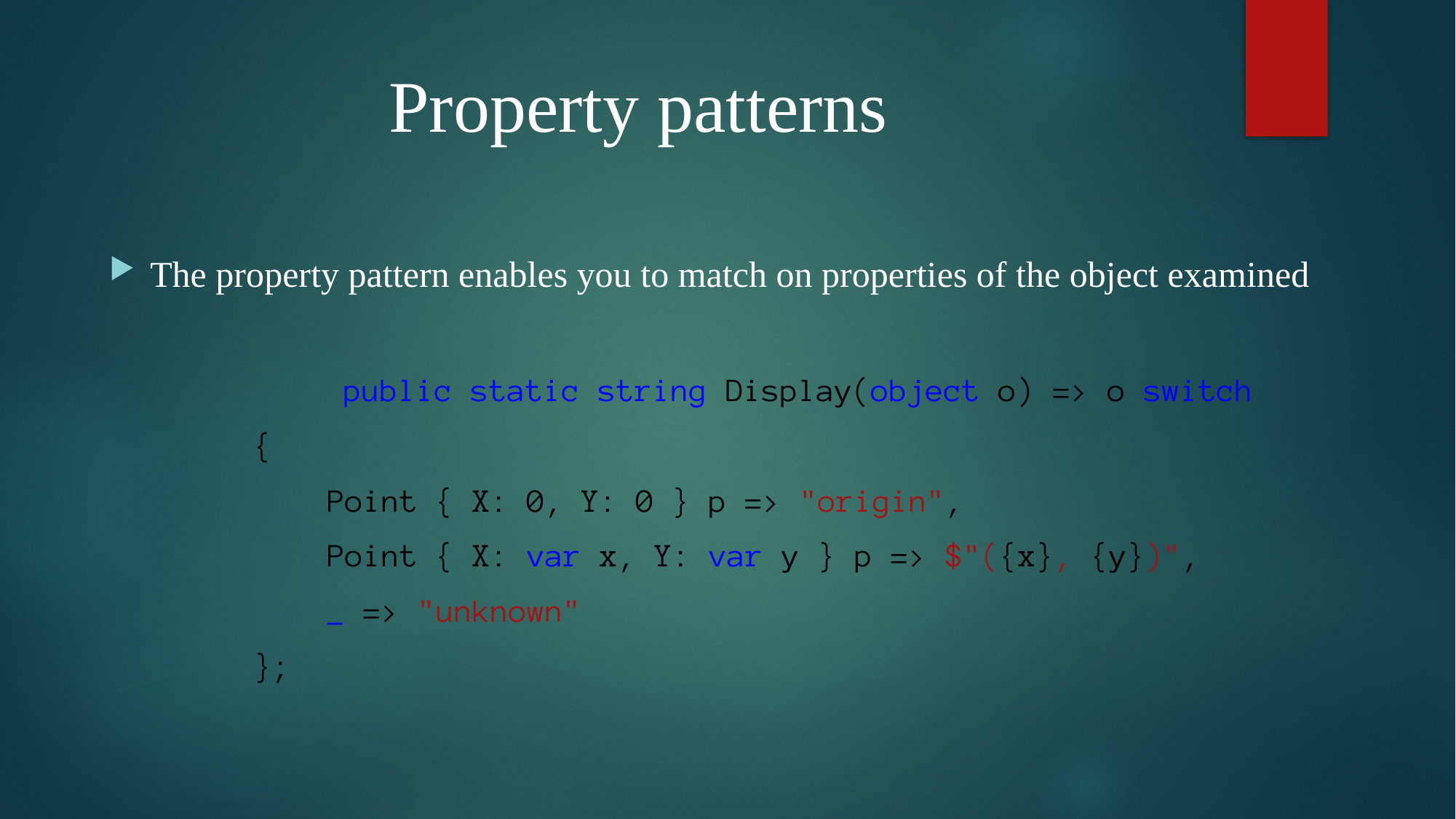

# Property patterns
The property pattern enables you to match on properties of the object examined

		 public static string Display(object o) => o switch
        {
            Point { X: 0, Y: 0 } p => "origin",
            Point { X: var x, Y: var y } p => $"({x}, {y})",
            _ => "unknown"
        };